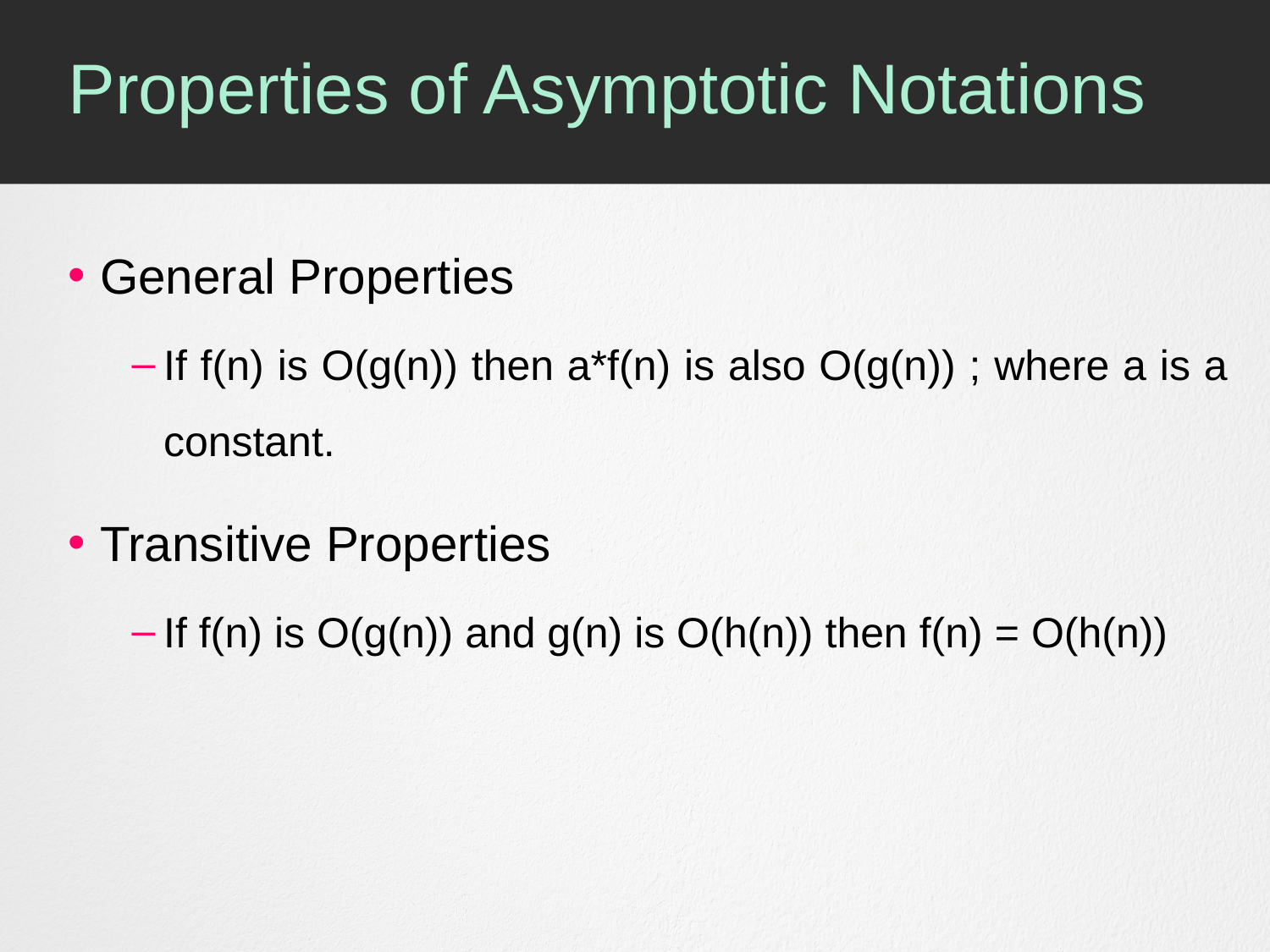

# Properties of Asymptotic Notations
General Properties
If f(n) is O(g(n)) then a*f(n) is also O(g(n)) ; where a is a constant.
Transitive Properties
If f(n) is O(g(n)) and g(n) is O(h(n)) then f(n) = O(h(n))